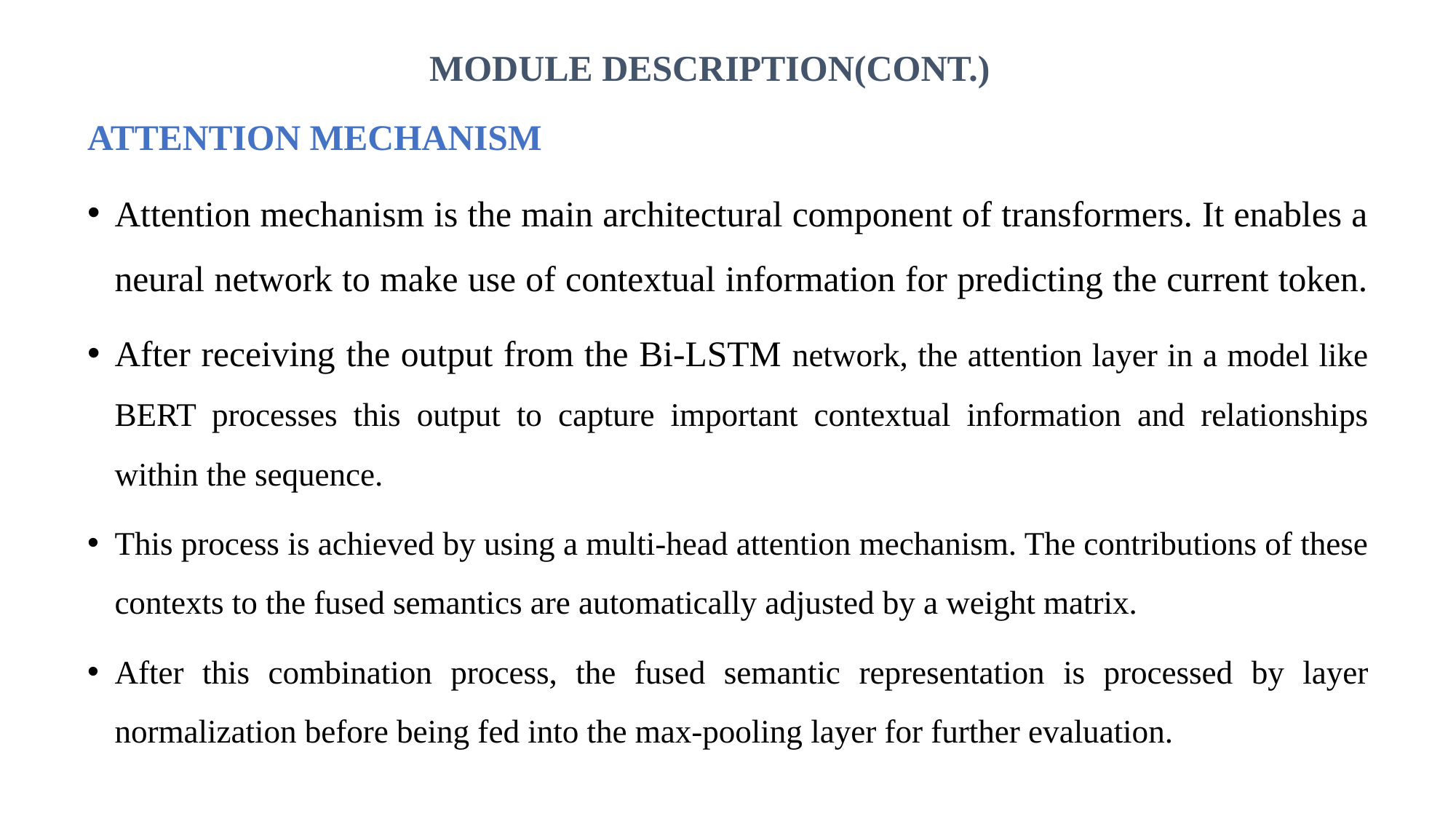

# MODULE DESCRIPTION(CONT.)
ATTENTION MECHANISM
Attention mechanism is the main architectural component of transformers. It enables a neural network to make use of contextual information for predicting the current token.
After receiving the output from the Bi-LSTM network, the attention layer in a model like BERT processes this output to capture important contextual information and relationships within the sequence.
This process is achieved by using a multi-head attention mechanism. The contributions of these contexts to the fused semantics are automatically adjusted by a weight matrix.
After this combination process, the fused semantic representation is processed by layer normalization before being fed into the max-pooling layer for further evaluation.